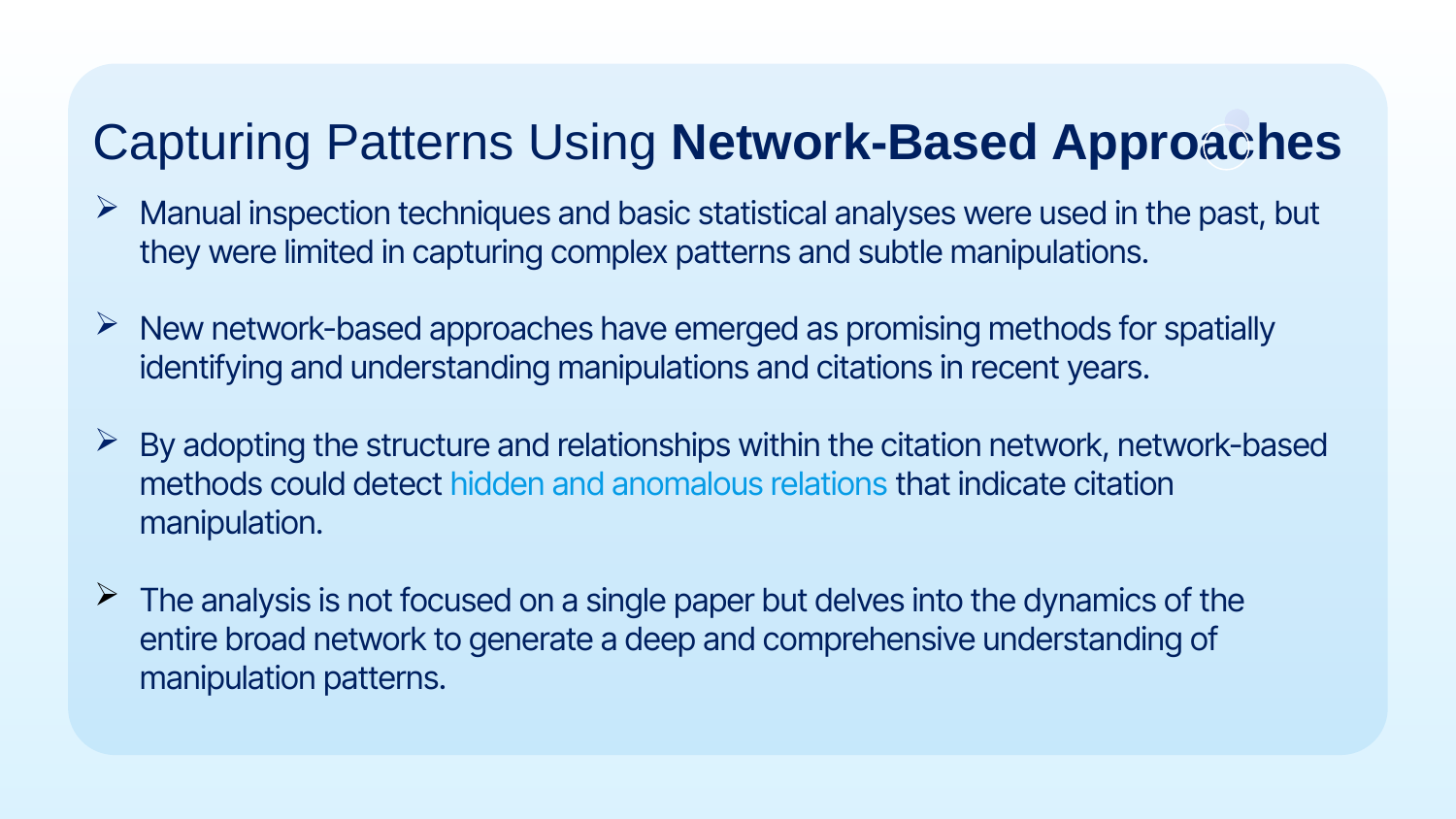

# Capturing Patterns Using Network-Based Approaches

Manual inspection techniques and basic statistical analyses were used in the past, but they were limited in capturing complex patterns and subtle manipulations.

New network-based approaches have emerged as promising methods for spatially identifying and understanding manipulations and citations in recent years.

By adopting the structure and relationships within the citation network, network-based methods could detect hidden and anomalous relations that indicate citation manipulation.

The analysis is not focused on a single paper but delves into the dynamics of the entire broad network to generate a deep and comprehensive understanding of manipulation patterns.